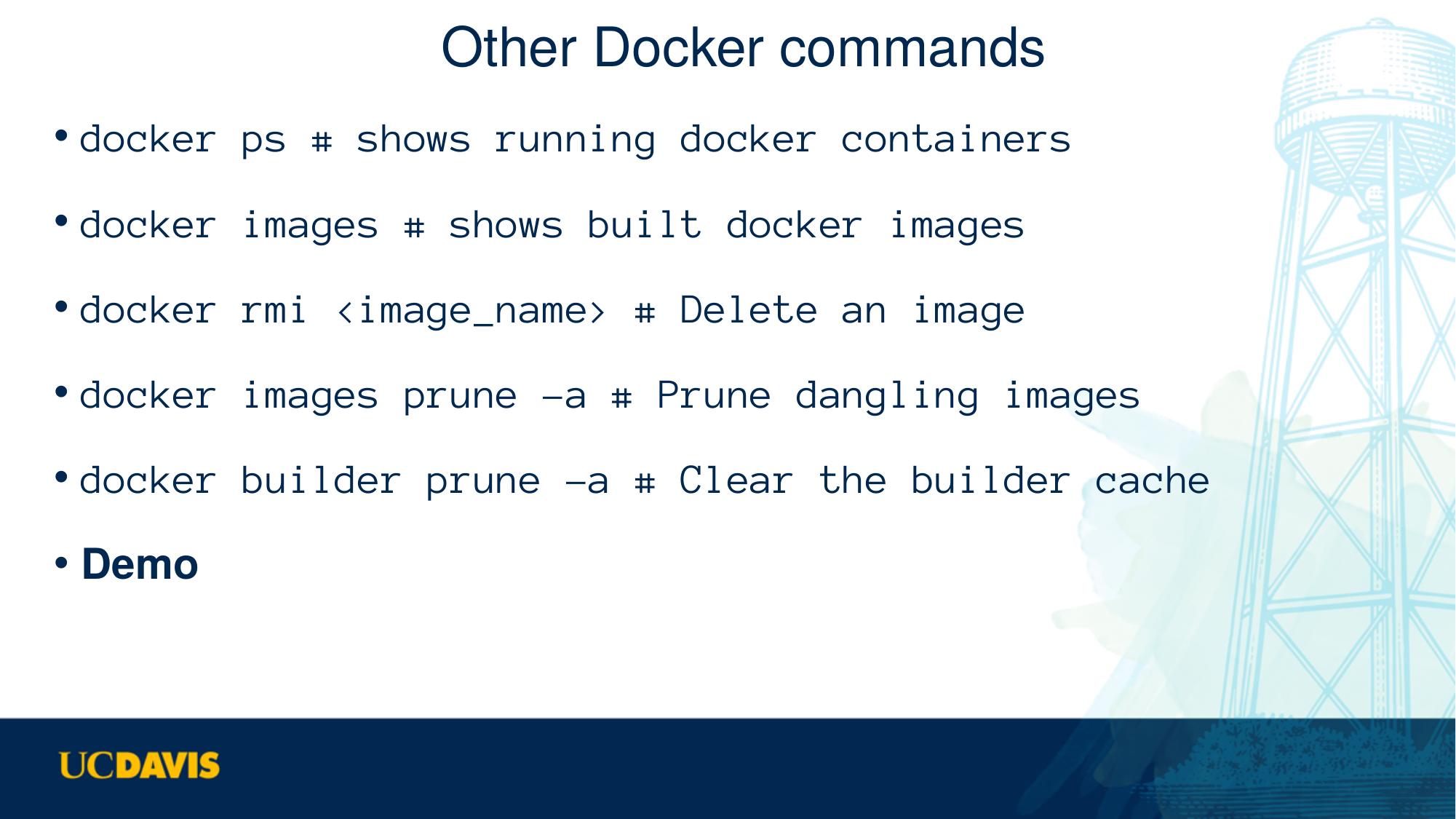

# Other Docker commands
docker ps # shows running docker containers
docker images # shows built docker images
docker rmi <image_name> # Delete an image
docker images prune –a # Prune dangling images
docker builder prune –a # Clear the builder cache
Demo